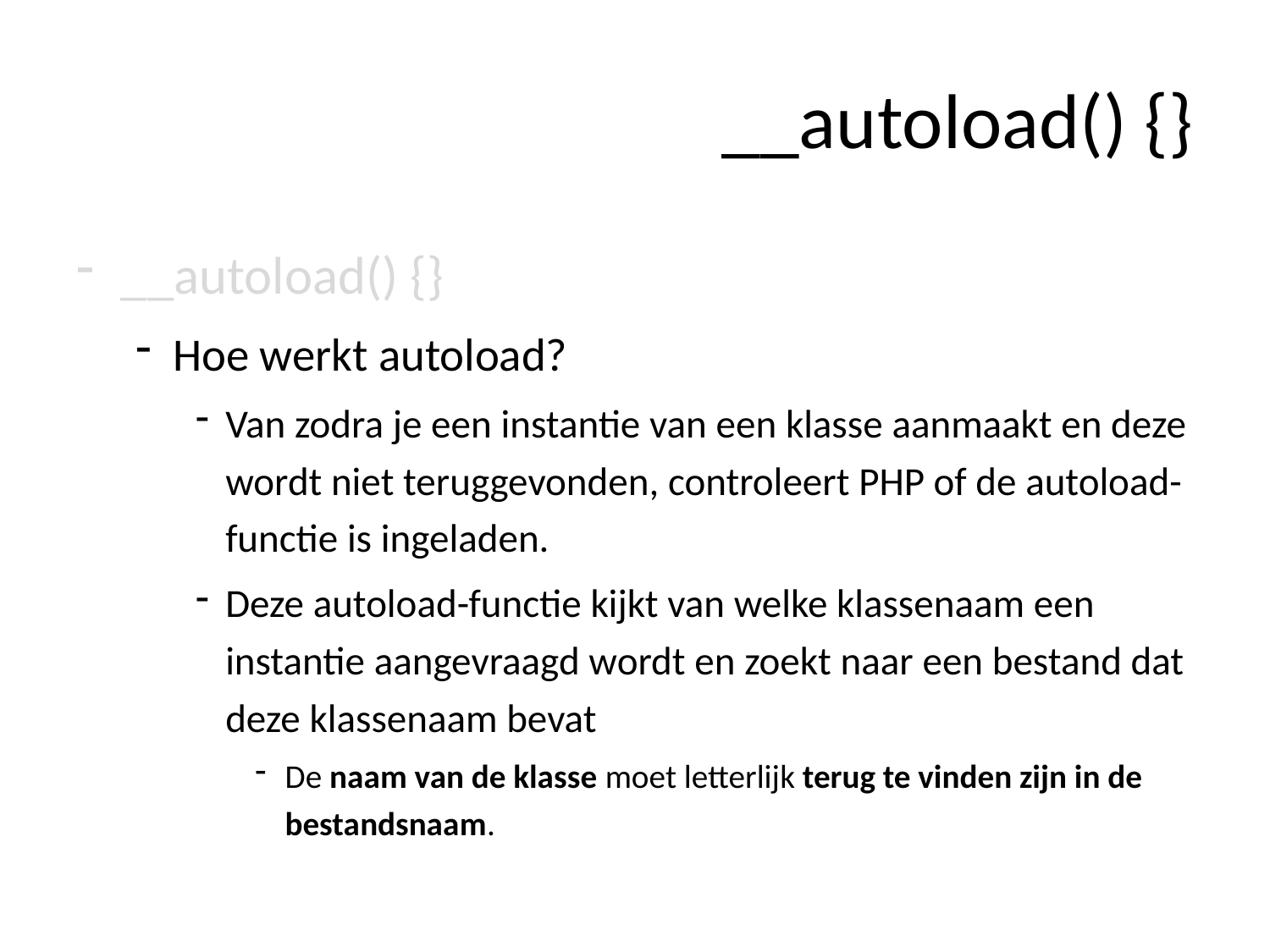

# __autoload() {}
__autoload() {}
Hoe werkt autoload?
Van zodra je een instantie van een klasse aanmaakt en deze wordt niet teruggevonden, controleert PHP of de autoload-functie is ingeladen.
Deze autoload-functie kijkt van welke klassenaam een instantie aangevraagd wordt en zoekt naar een bestand dat deze klassenaam bevat
De naam van de klasse moet letterlijk terug te vinden zijn in de bestandsnaam.